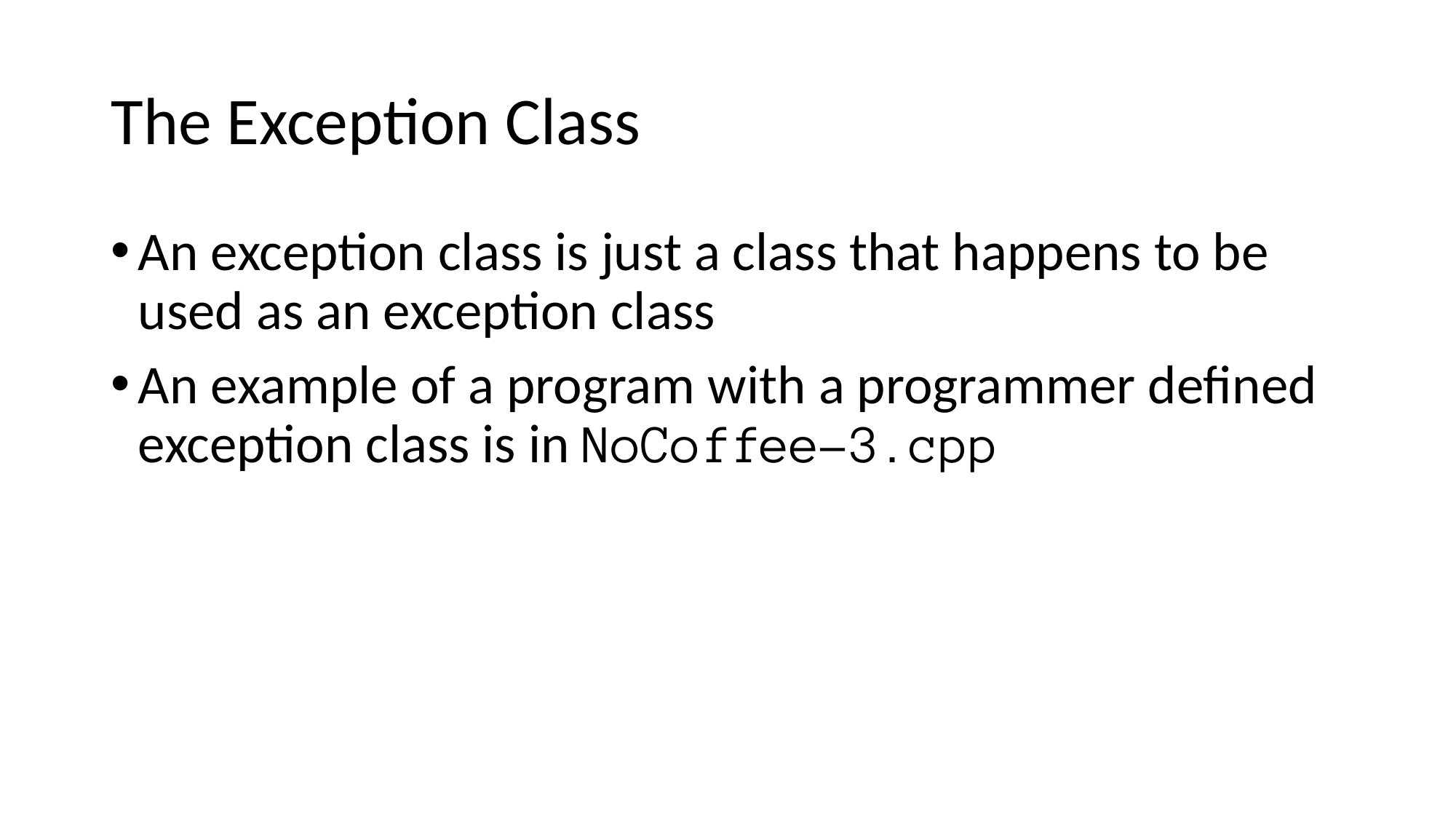

# The Exception Class
An exception class is just a class that happens to be used as an exception class
An example of a program with a programmer defined exception class is in NoCoffee-3.cpp